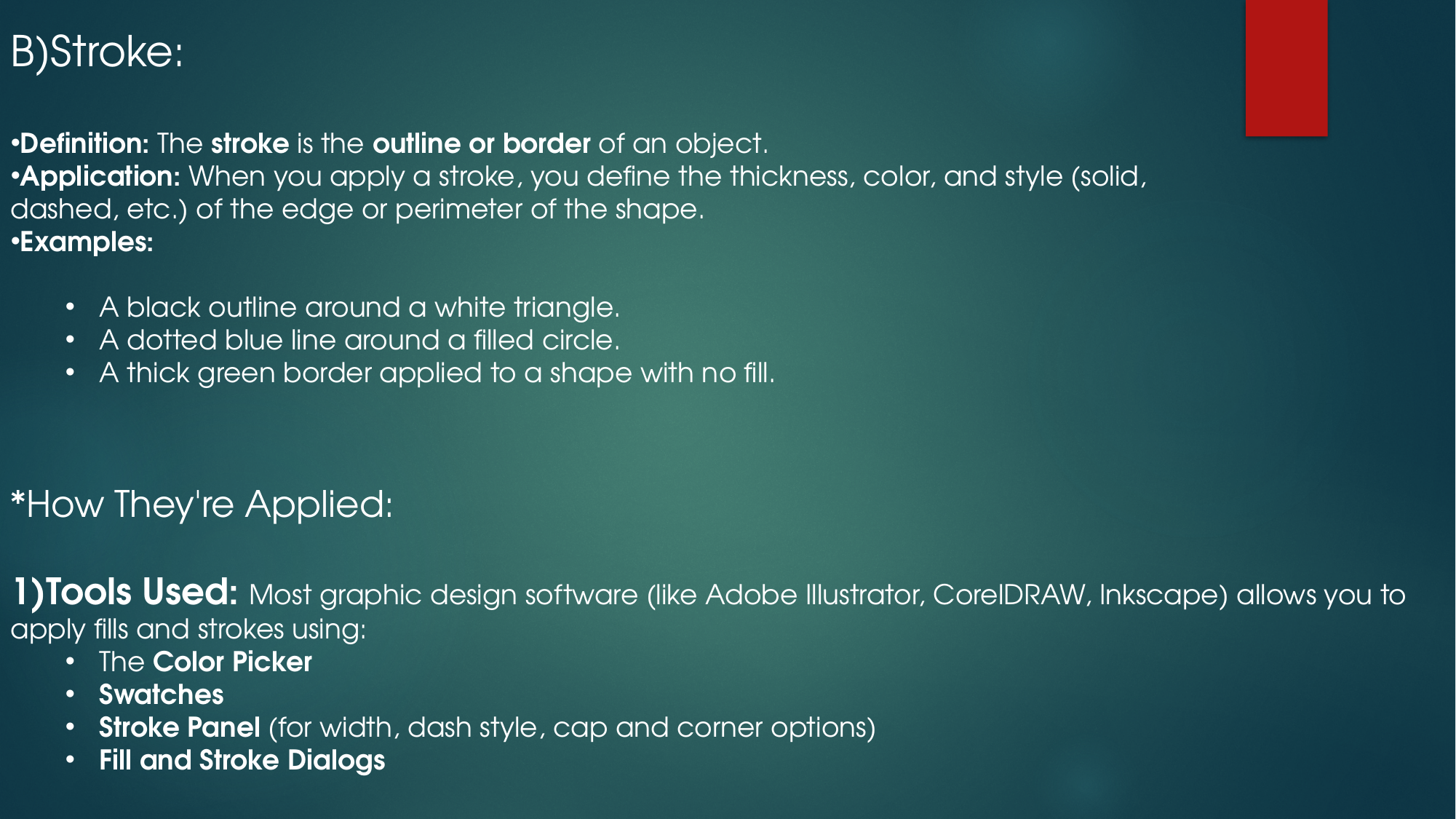

B)Stroke:

Definition: The stroke is the outline or border of an object.
Application: When you apply a stroke, you define the thickness, color, and style (solid, dashed, etc.) of the edge or perimeter of the shape.
Examples:

A black outline around a white triangle.
A dotted blue line around a filled circle.
A thick green border applied to a shape with no fill.
*How They're Applied:

1)Tools Used: Most graphic design software (like Adobe Illustrator, CorelDRAW, Inkscape) allows you to apply fills and strokes using:
The Color Picker
Swatches
Stroke Panel (for width, dash style, cap and corner options)
Fill and Stroke Dialogs